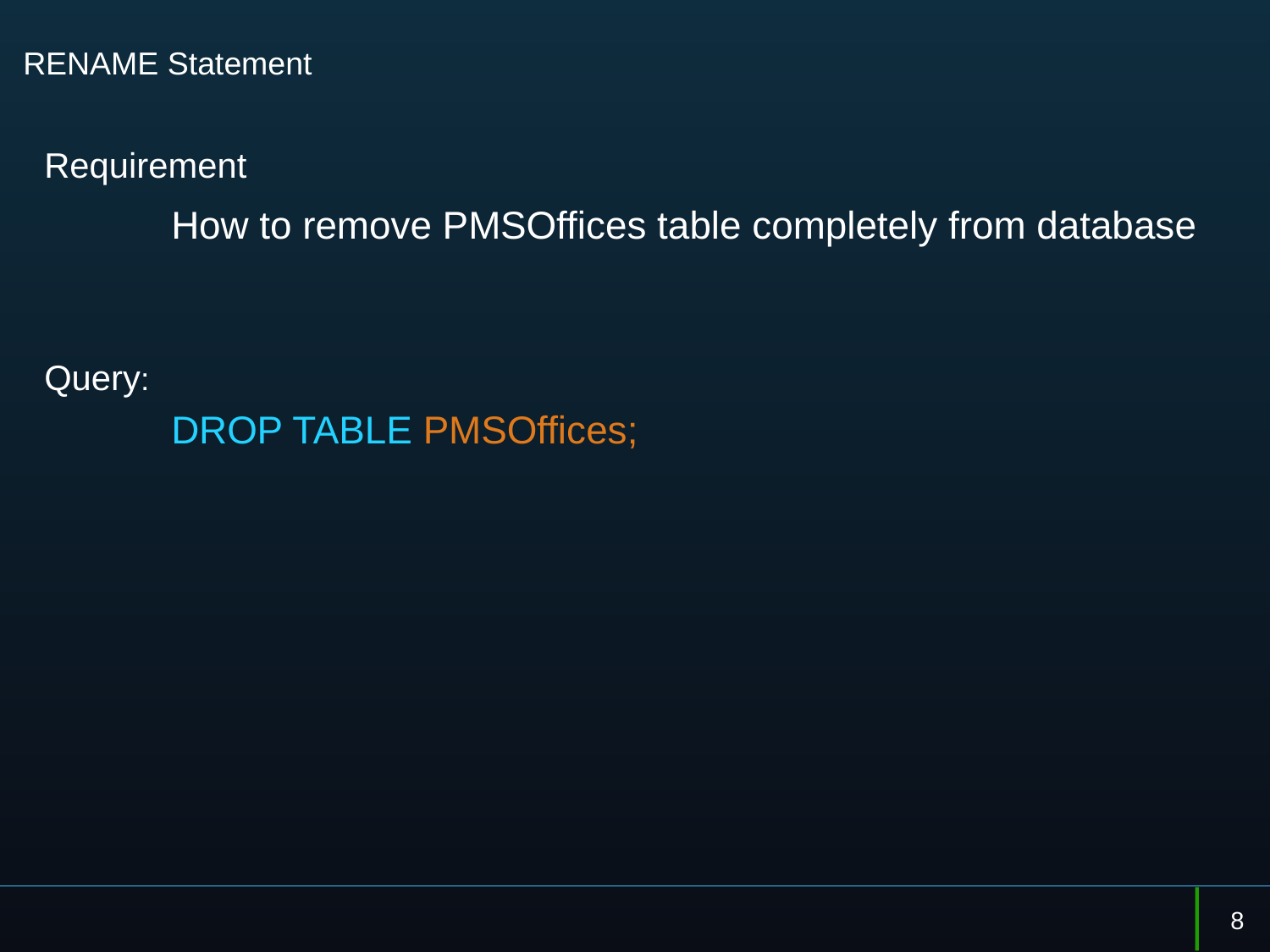

# RENAME Statement
Requirement
	How to remove PMSOffices table completely from database

Query:
	DROP TABLE PMSOffices;

8